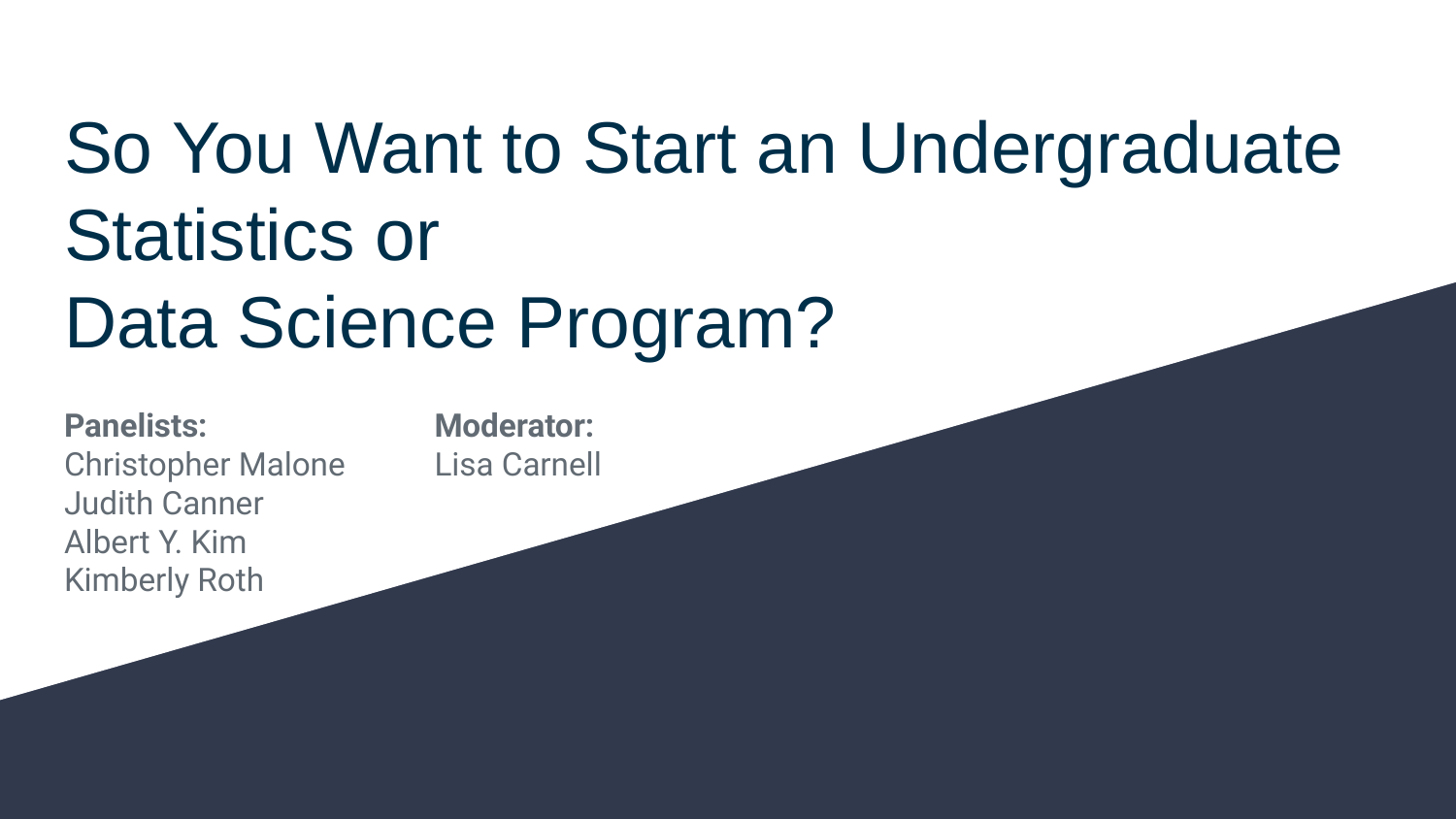

# So You Want to Start an Undergraduate Statistics or
Data Science Program?
Panelists:
Christopher Malone
Judith Canner
Albert Y. Kim
Kimberly Roth

Moderator:
Lisa Carnell